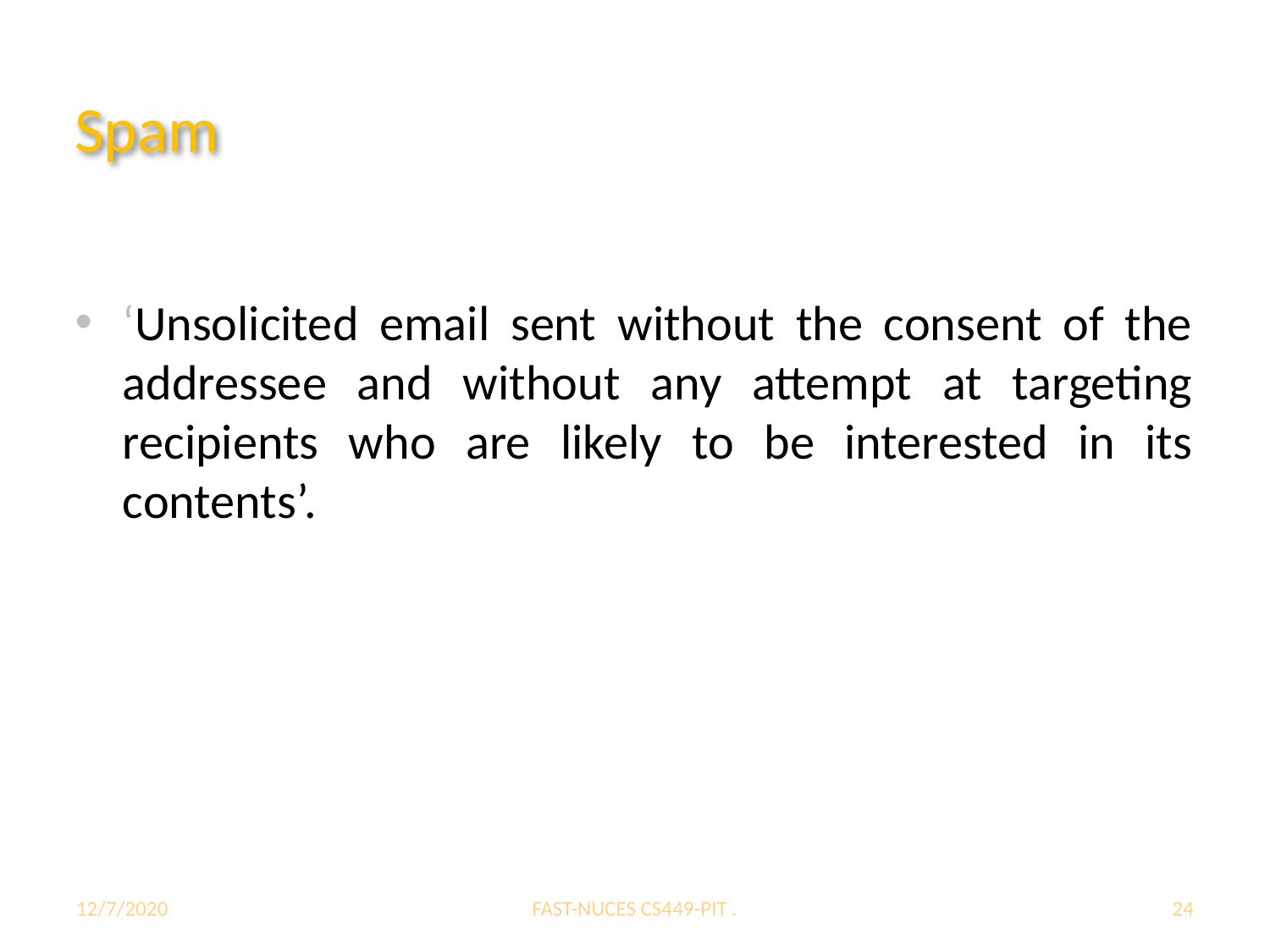

# Spam
‘Unsolicited email sent without the consent of the addressee and without any attempt at targeting recipients who are likely to be interested in its contents’.
12/7/2020
FAST-NUCES CS449-PIT .
24